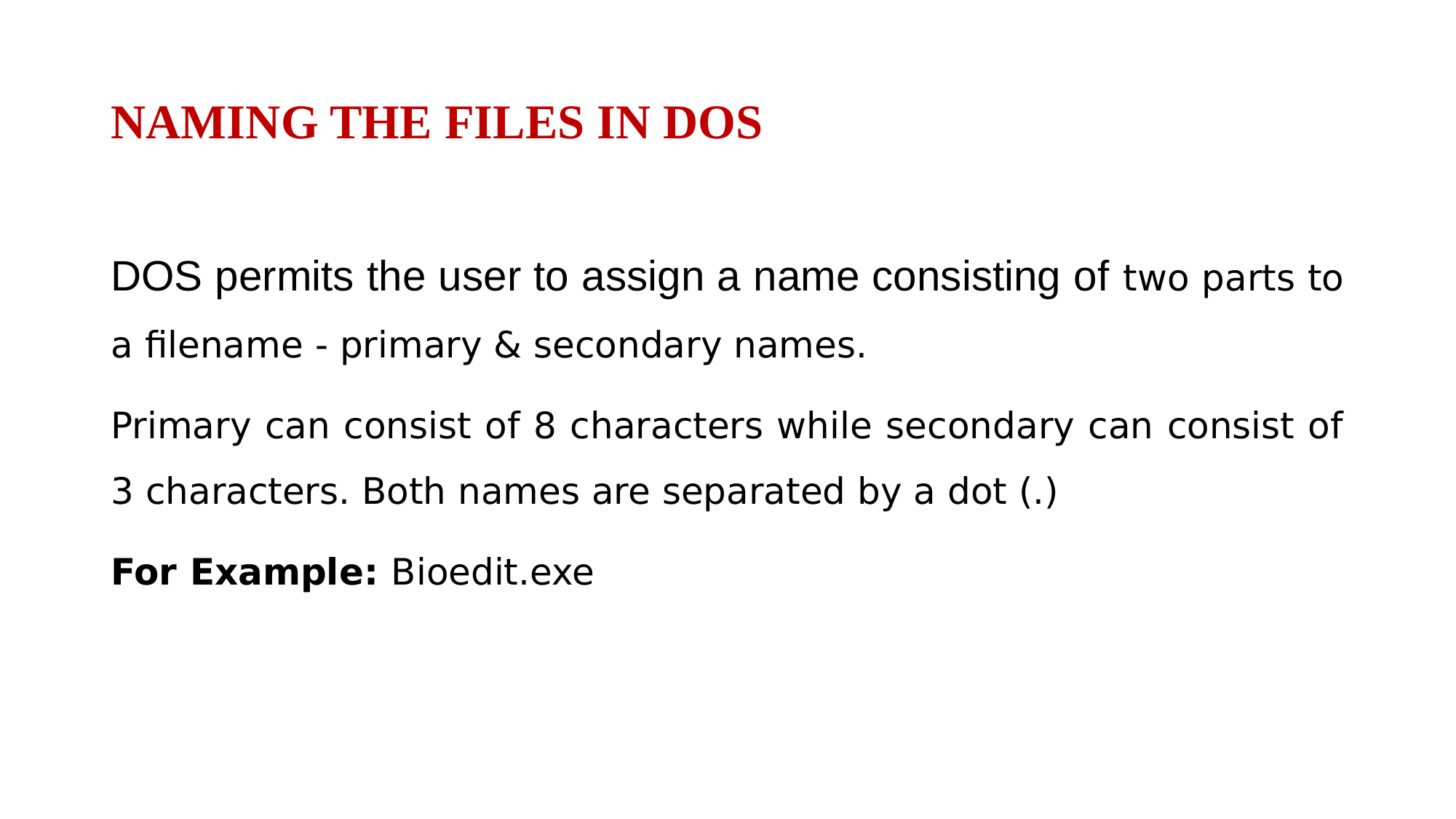

# NAMING THE FILES IN DOS
DOS permits the user to assign a name consisting of two parts to a filename - primary & secondary names.
Primary can consist of 8 characters while secondary can consist of 3 characters. Both names are separated by a dot (.)
For Example: Bioedit.exe